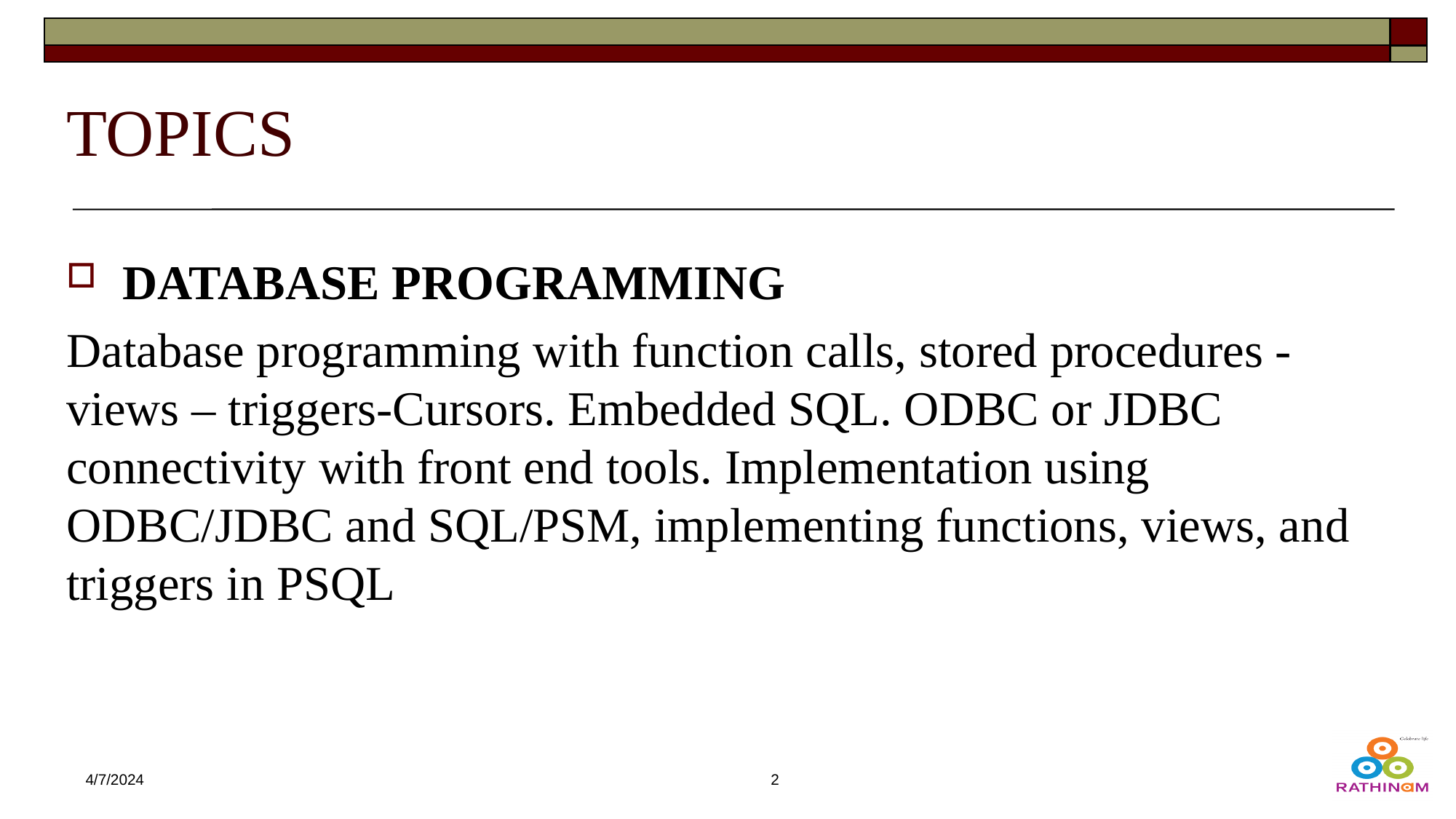

# TOPICS
DATABASE PROGRAMMING
Database programming with function calls, stored procedures - views – triggers-Cursors. Embedded SQL. ODBC or JDBC connectivity with front end tools. Implementation using ODBC/JDBC and SQL/PSM, implementing functions, views, and triggers in PSQL
4/7/2024
2